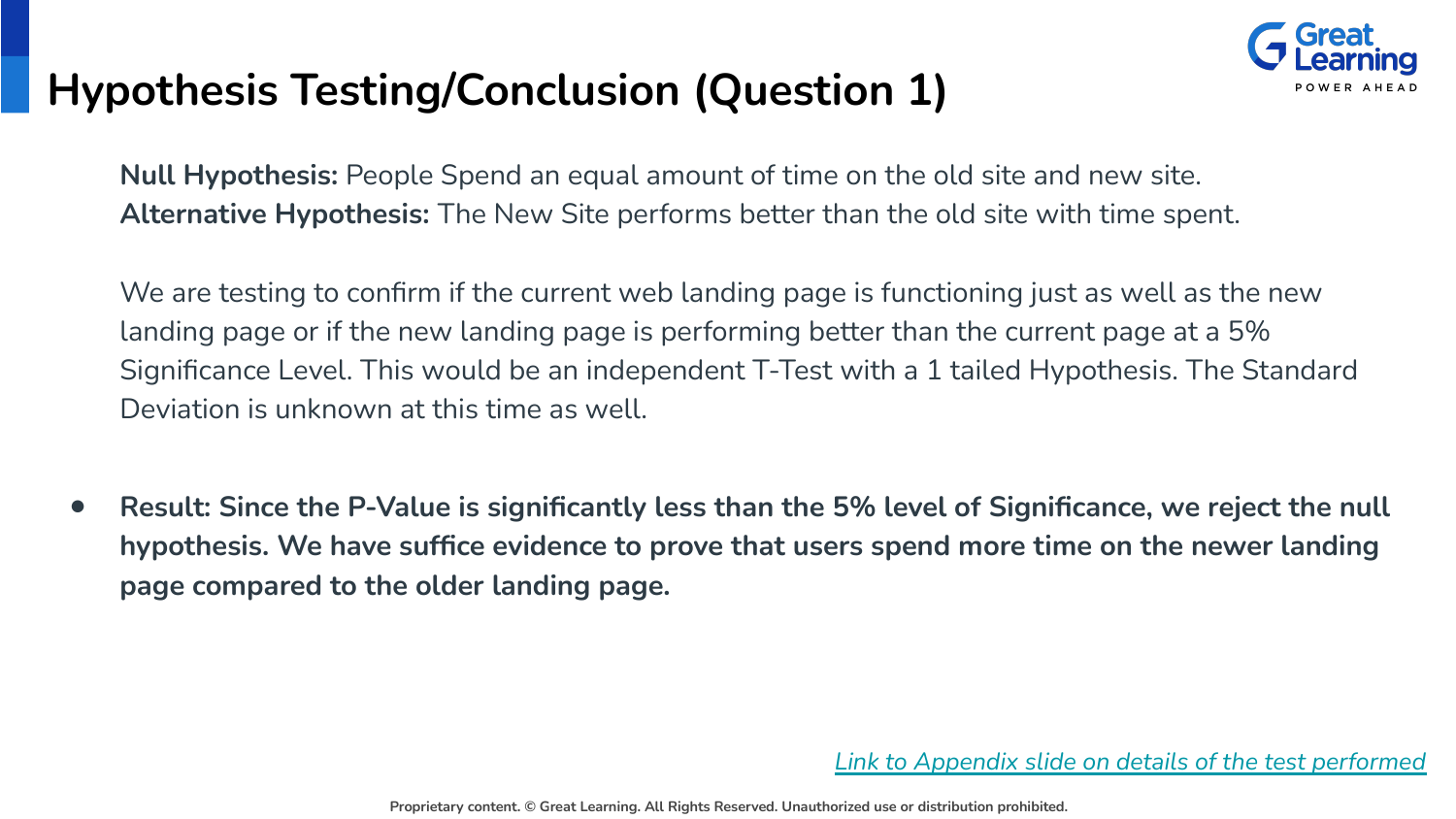

# Hypothesis Testing/Conclusion (Question 1)
Null Hypothesis: People Spend an equal amount of time on the old site and new site.
Alternative Hypothesis: The New Site performs better than the old site with time spent.

We are testing to confirm if the current web landing page is functioning just as well as the new landing page or if the new landing page is performing better than the current page at a 5% Significance Level. This would be an independent T-Test with a 1 tailed Hypothesis. The Standard Deviation is unknown at this time as well.

Result: Since the P-Value is significantly less than the 5% level of Significance, we reject the null hypothesis. We have suffice evidence to prove that users spend more time on the newer landing page compared to the older landing page.

Link to Appendix slide on details of the test performed